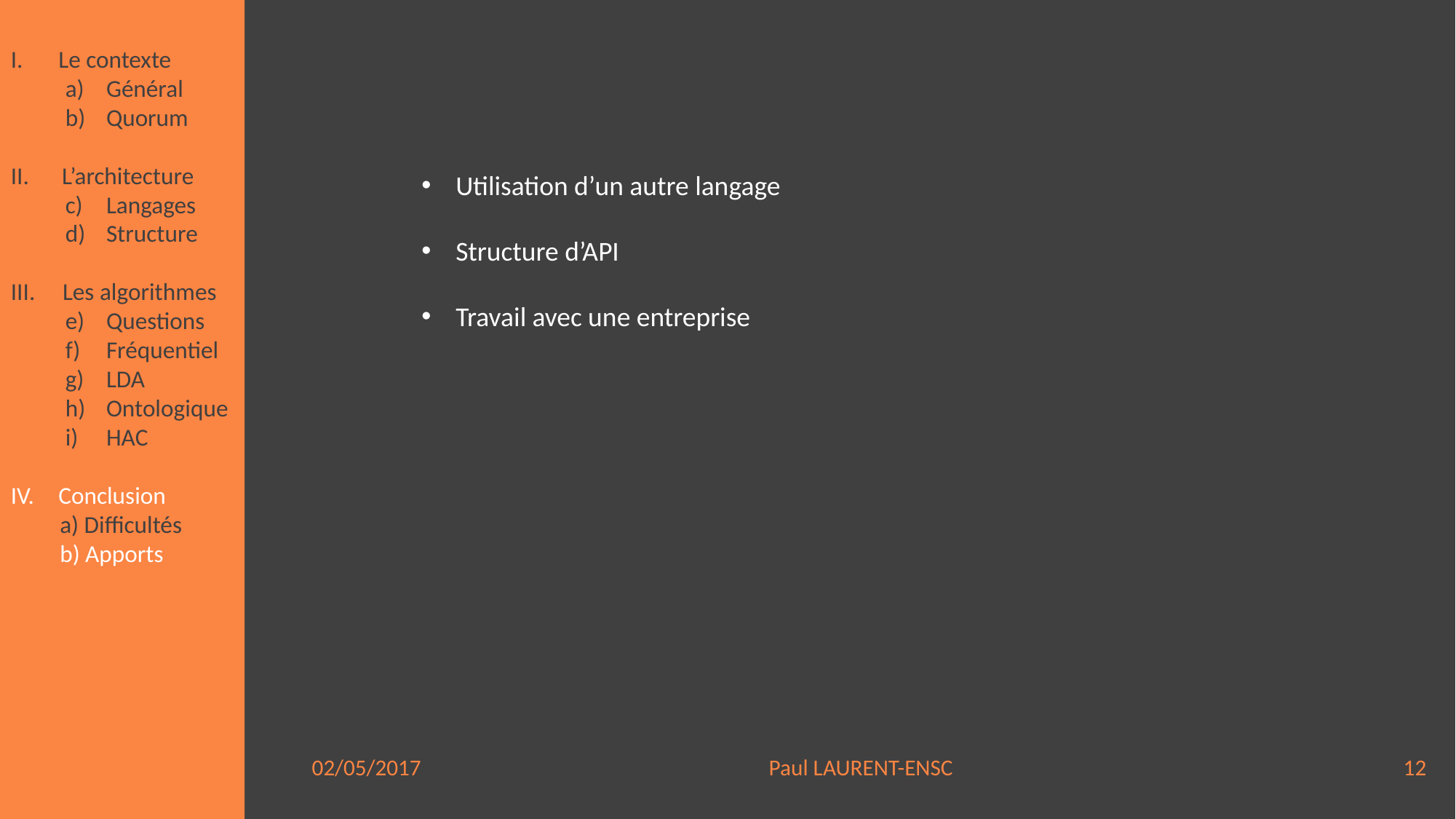

Le contexte
Général
Quorum

II.      L’architecture
Langages
Structure

III.     Les algorithmes
Questions
Fréquentiel
LDA
Ontologique
HAC

Conclusion
         a) Difficultés
         b) Apports
#
Utilisation d’un autre langage

Structure d’API

Travail avec une entreprise

02/05/2017			    Paul LAURENT-ENSC				   	12